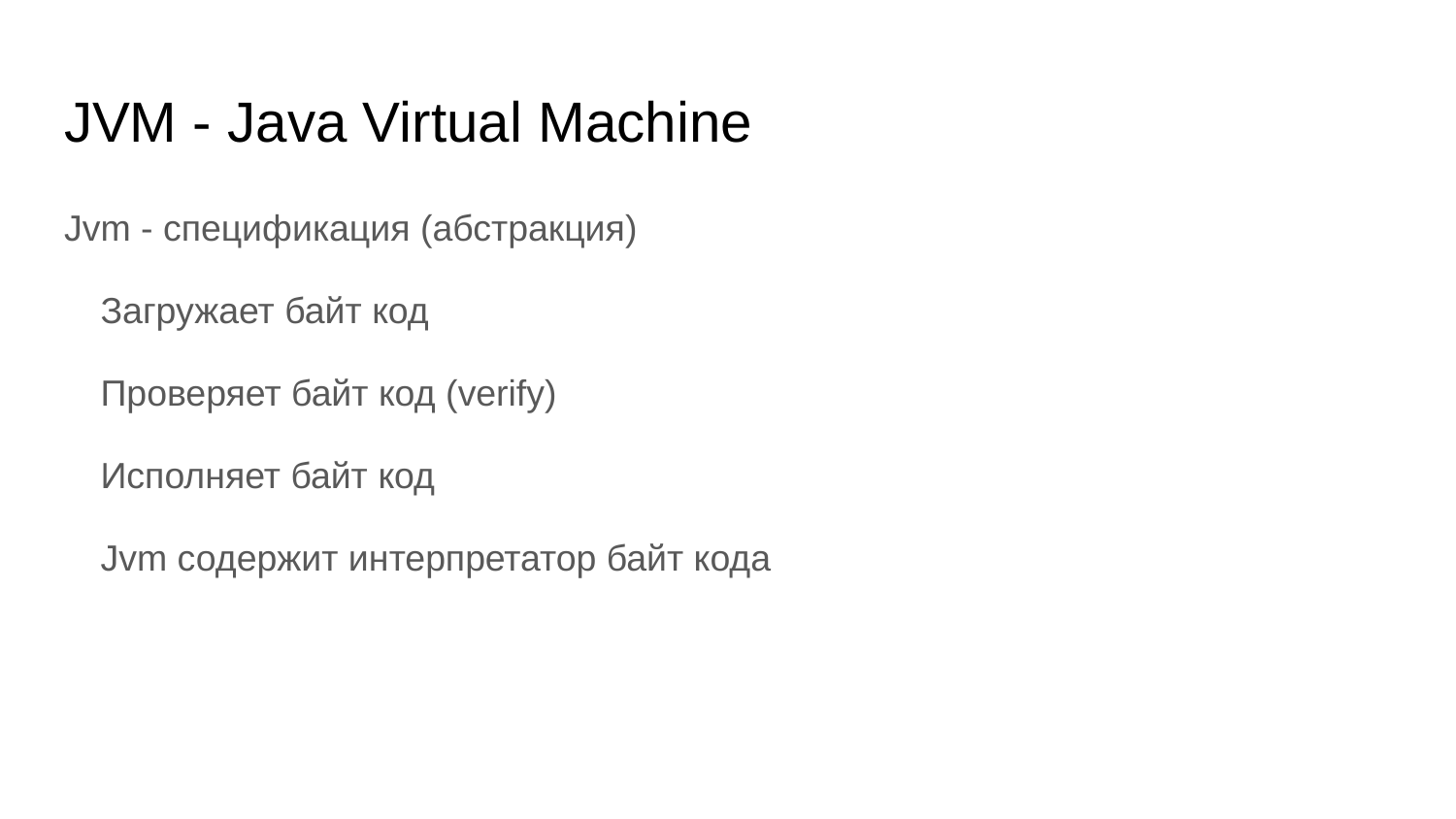

# JVM - Java Virtual Machine
Jvm - спецификация (абстракция)
Загружает байт код
Проверяет байт код (verify)
Исполняет байт код
Jvm содержит интерпретатор байт кода